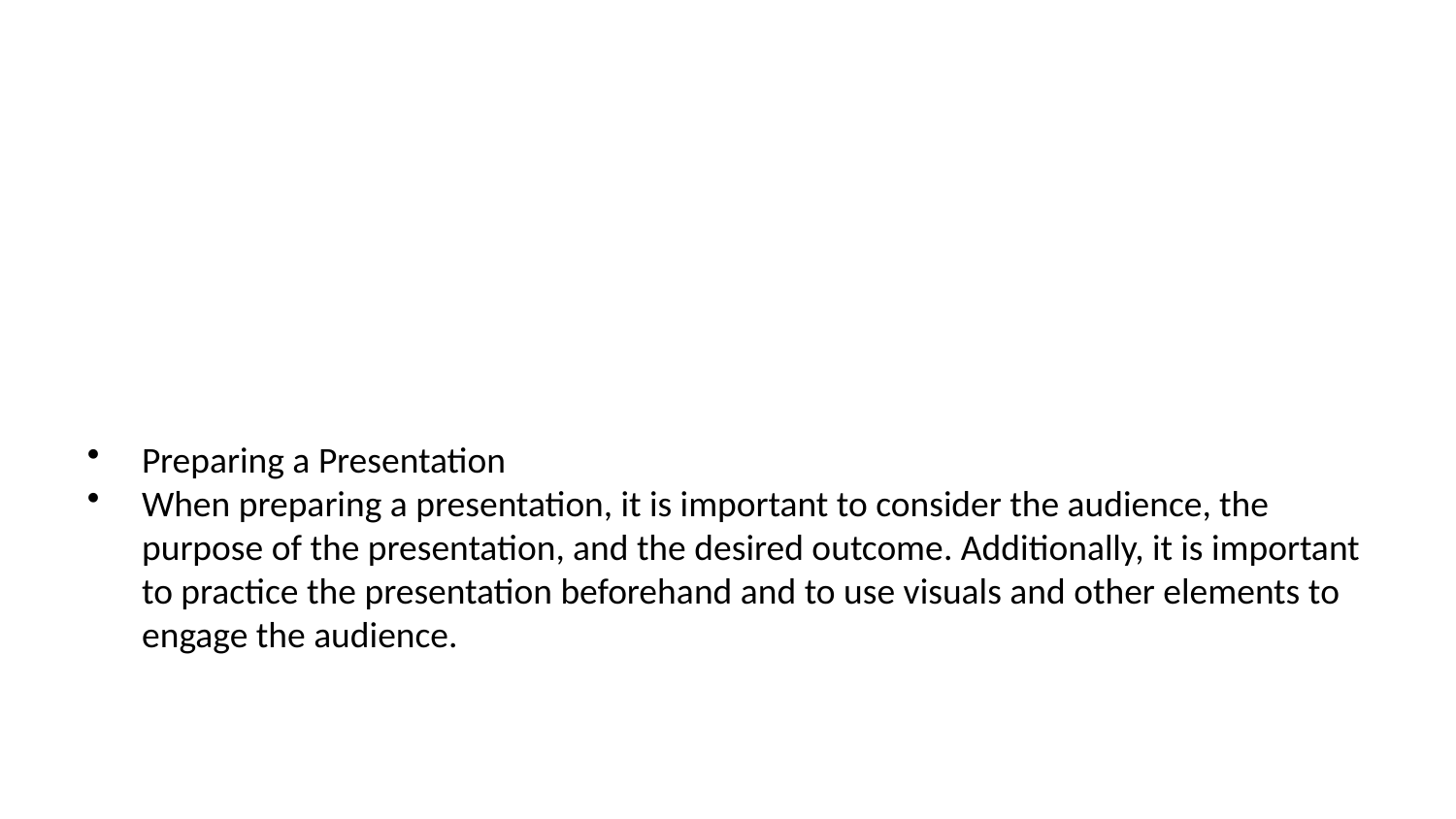

Preparing a Presentation
When preparing a presentation, it is important to consider the audience, the purpose of the presentation, and the desired outcome. Additionally, it is important to practice the presentation beforehand and to use visuals and other elements to engage the audience.